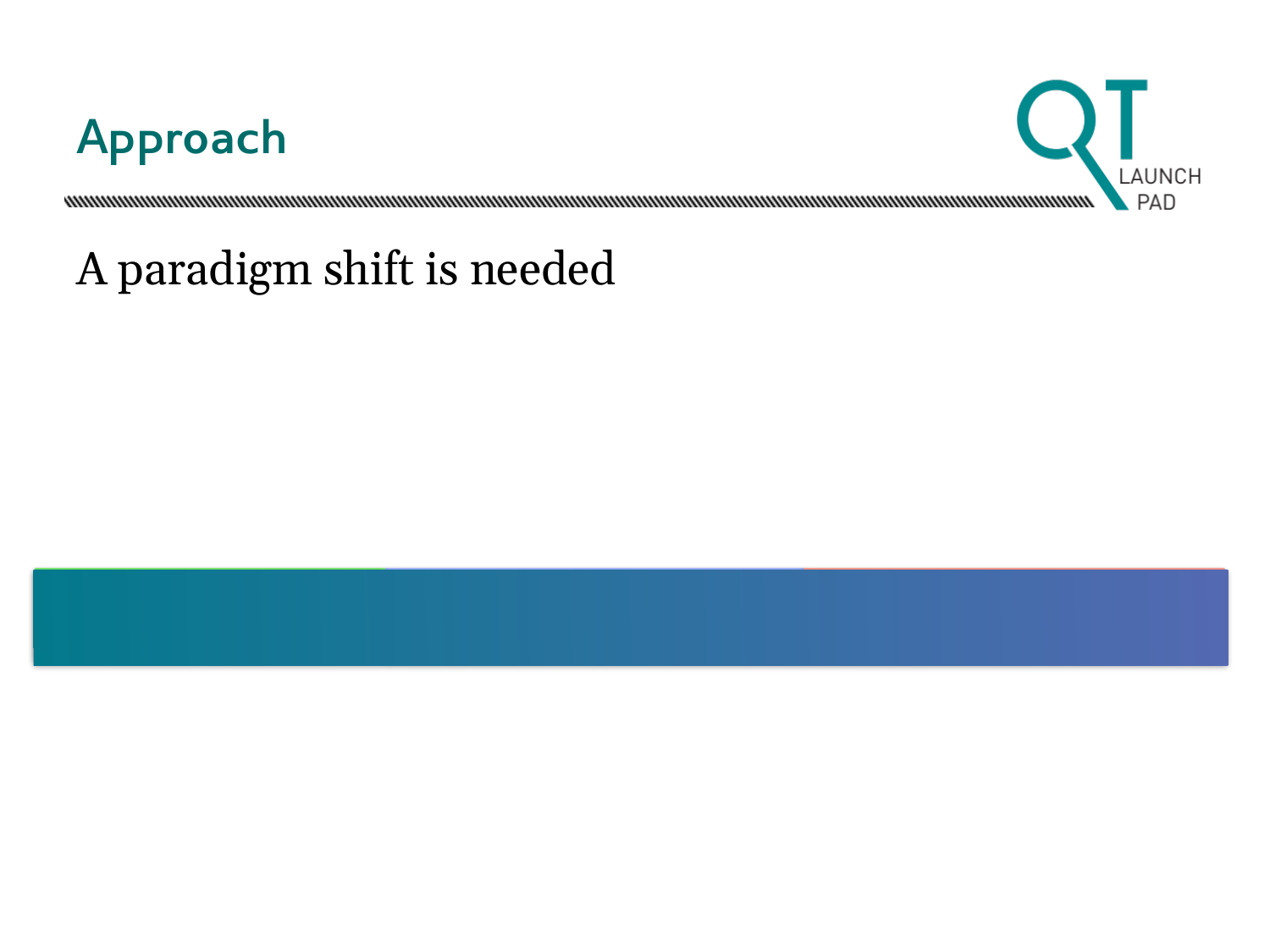

# Approach
A paradigm shift is needed
bad
ugly
good